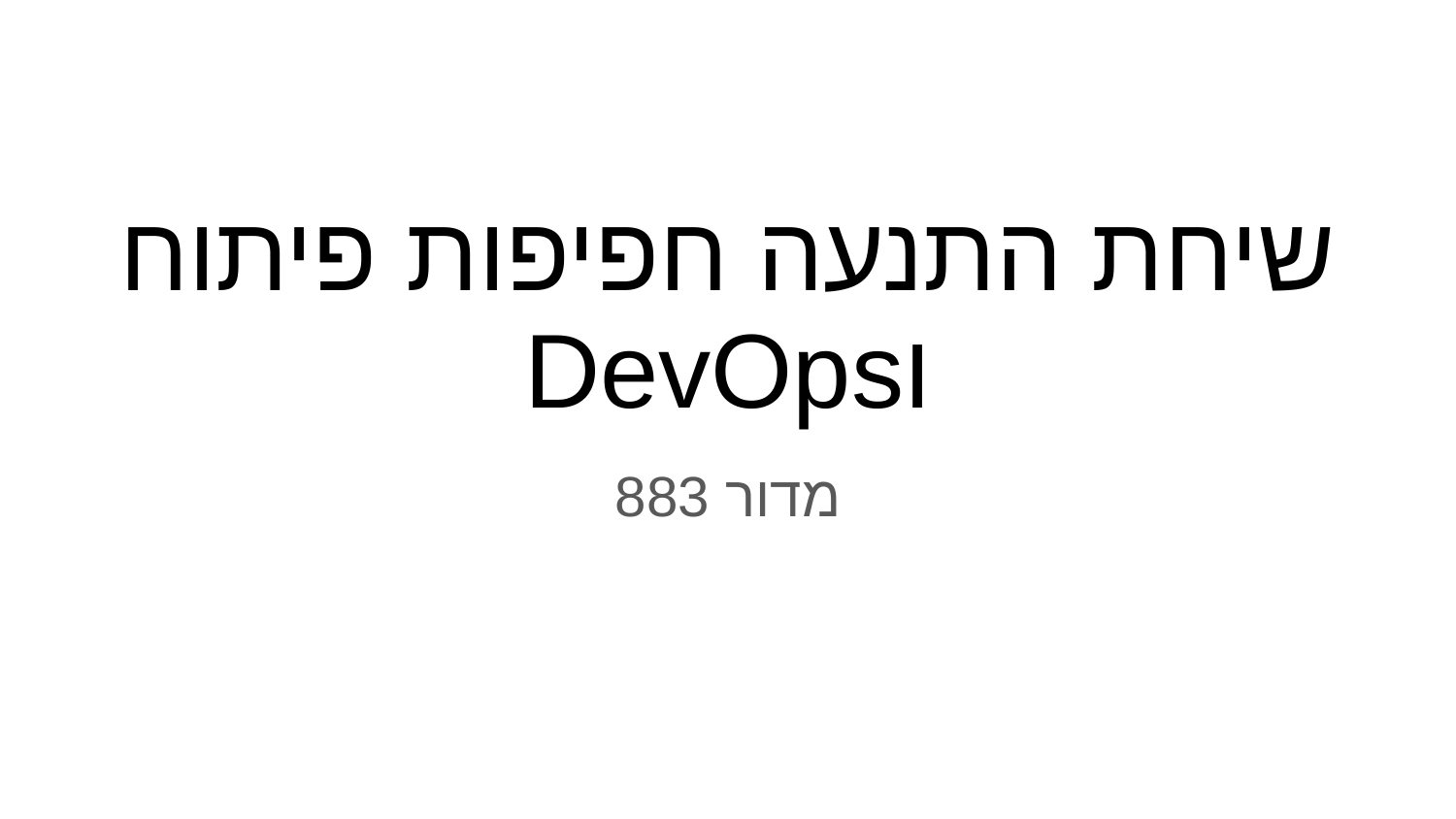

# שיחת התנעה חפיפות פיתוח וDevOps
מדור 883